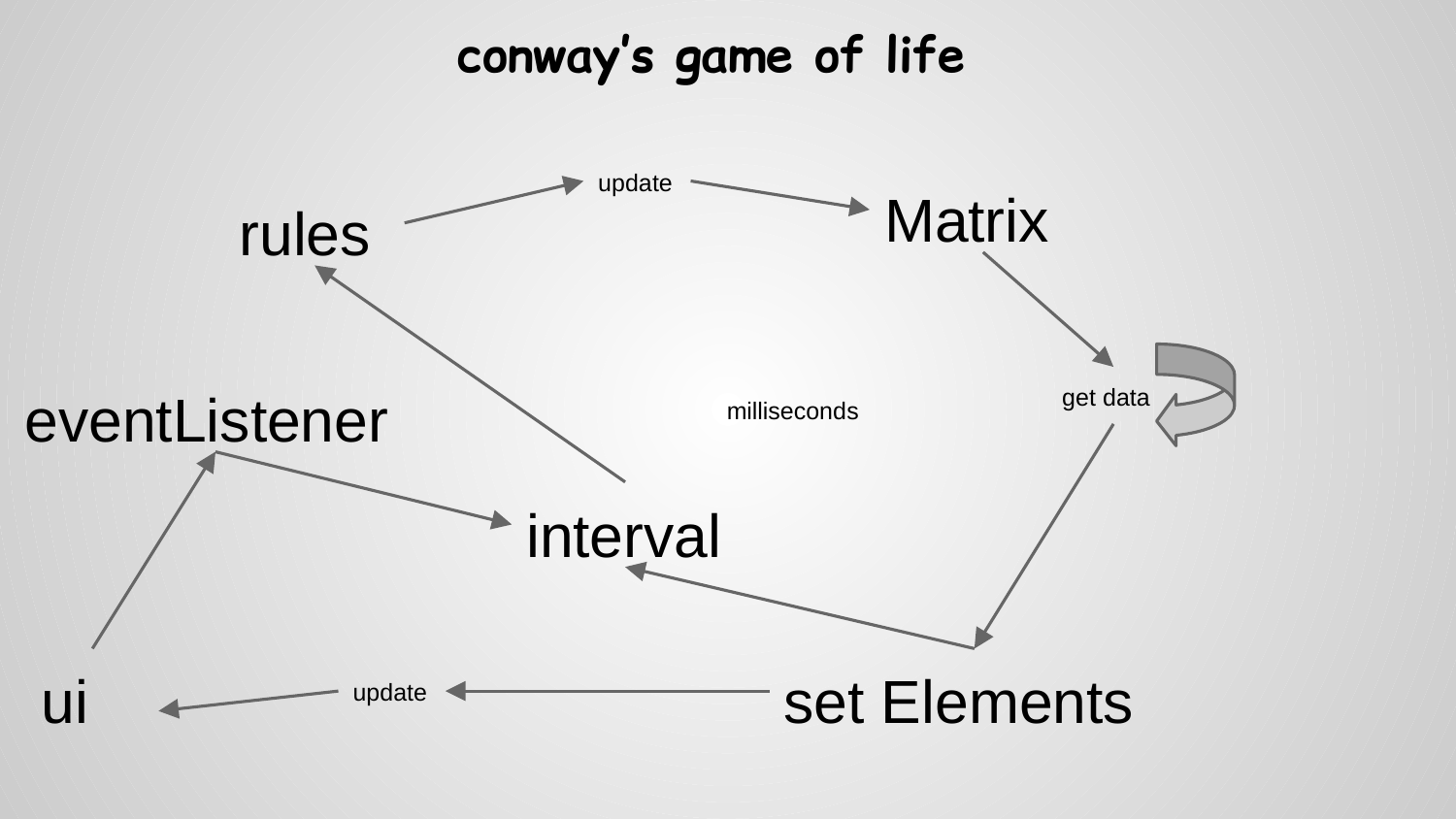

# conway’s game of life
update
Matrix
rules

eventListener
get data

milliseconds
interval

ui
set Elements

update